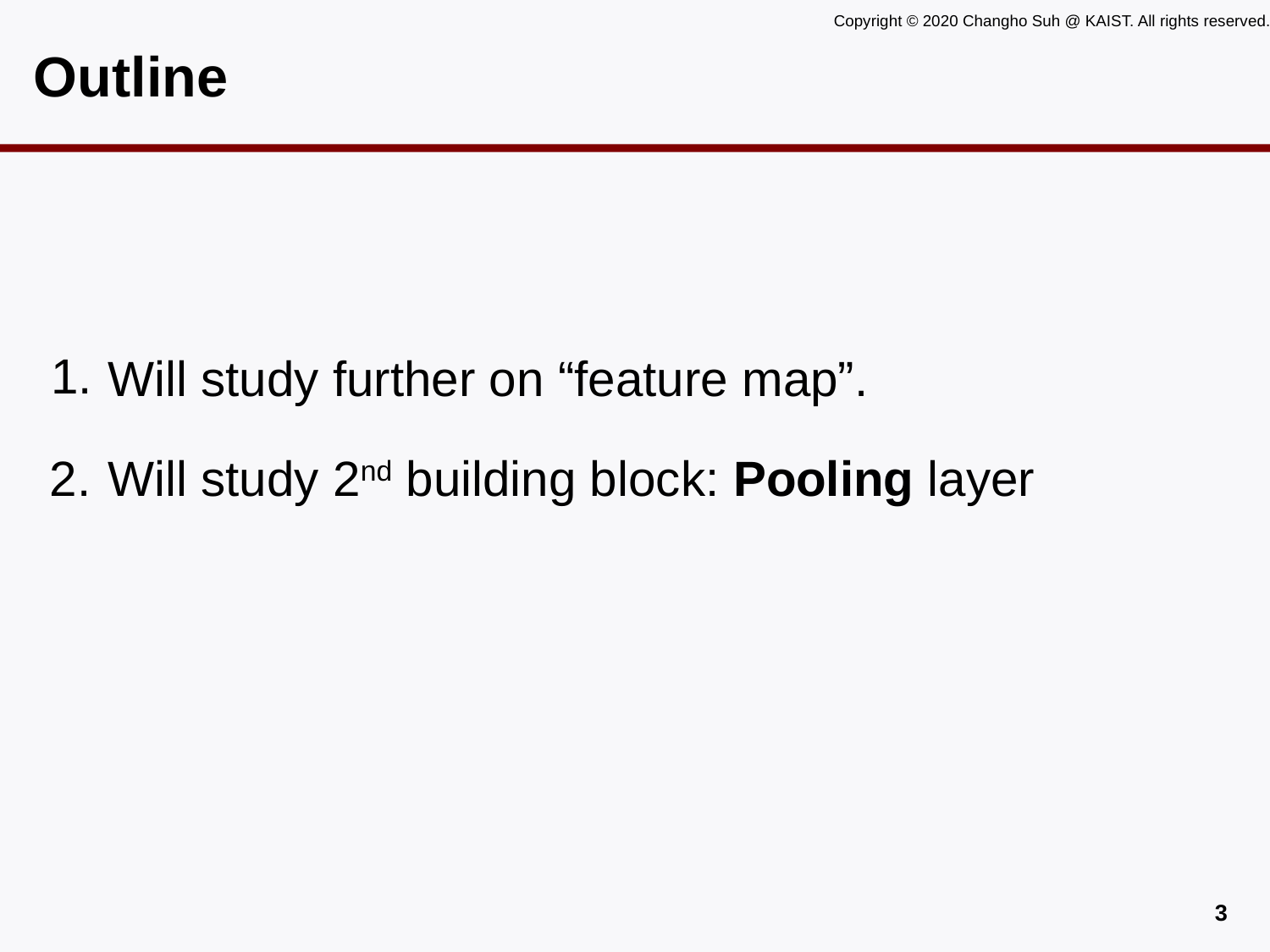

# Outline
1.
Will study further on “feature map”.
Will study 2nd building block: Pooling layer
2.
3